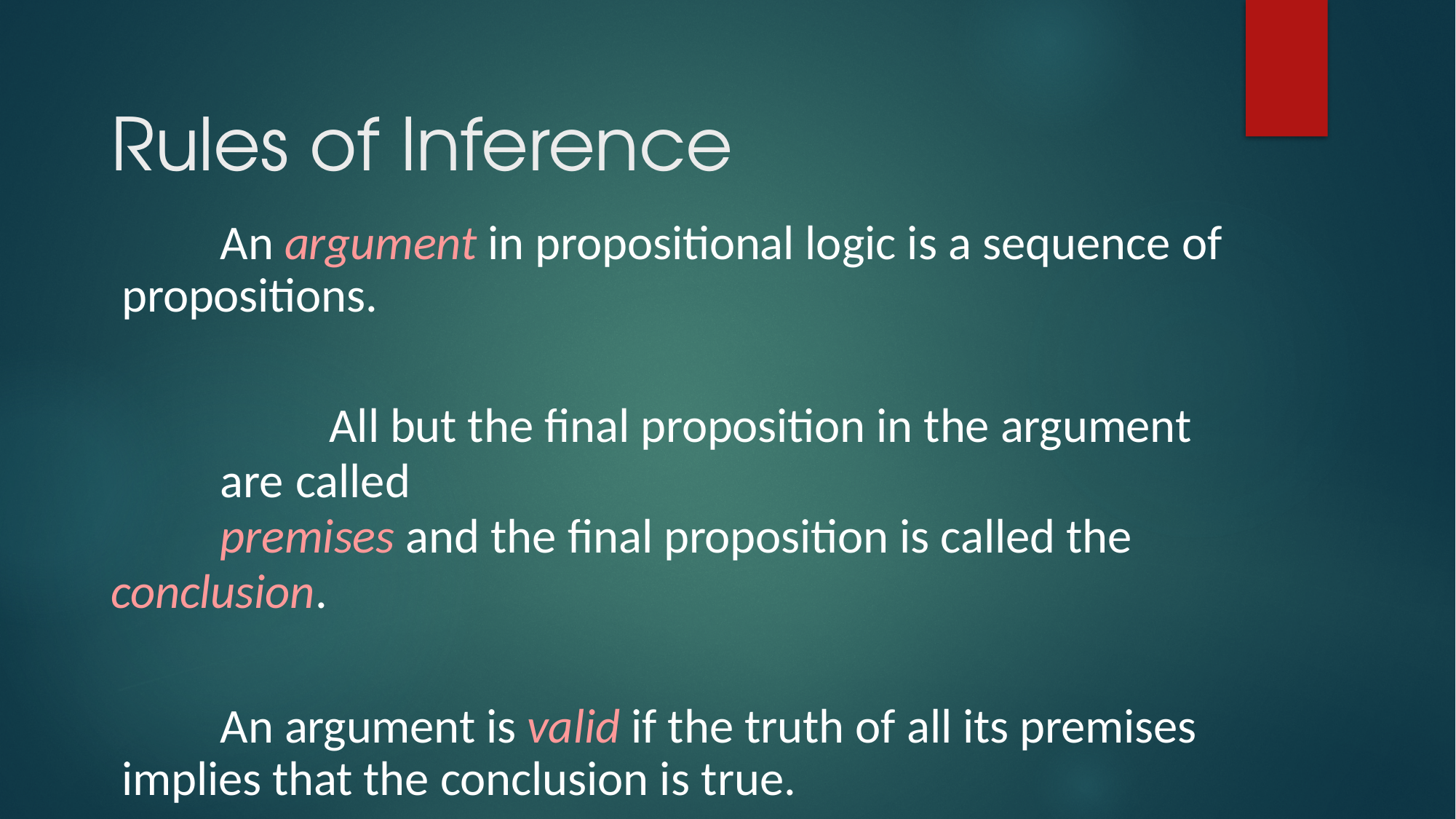

# Rules of Inference
An argument in propositional logic is a sequence of  propositions.

All but the final proposition in the argument are called
premises and the final proposition is called the conclusion.

An argument is valid if the truth of all its premises  implies that the conclusion is true.